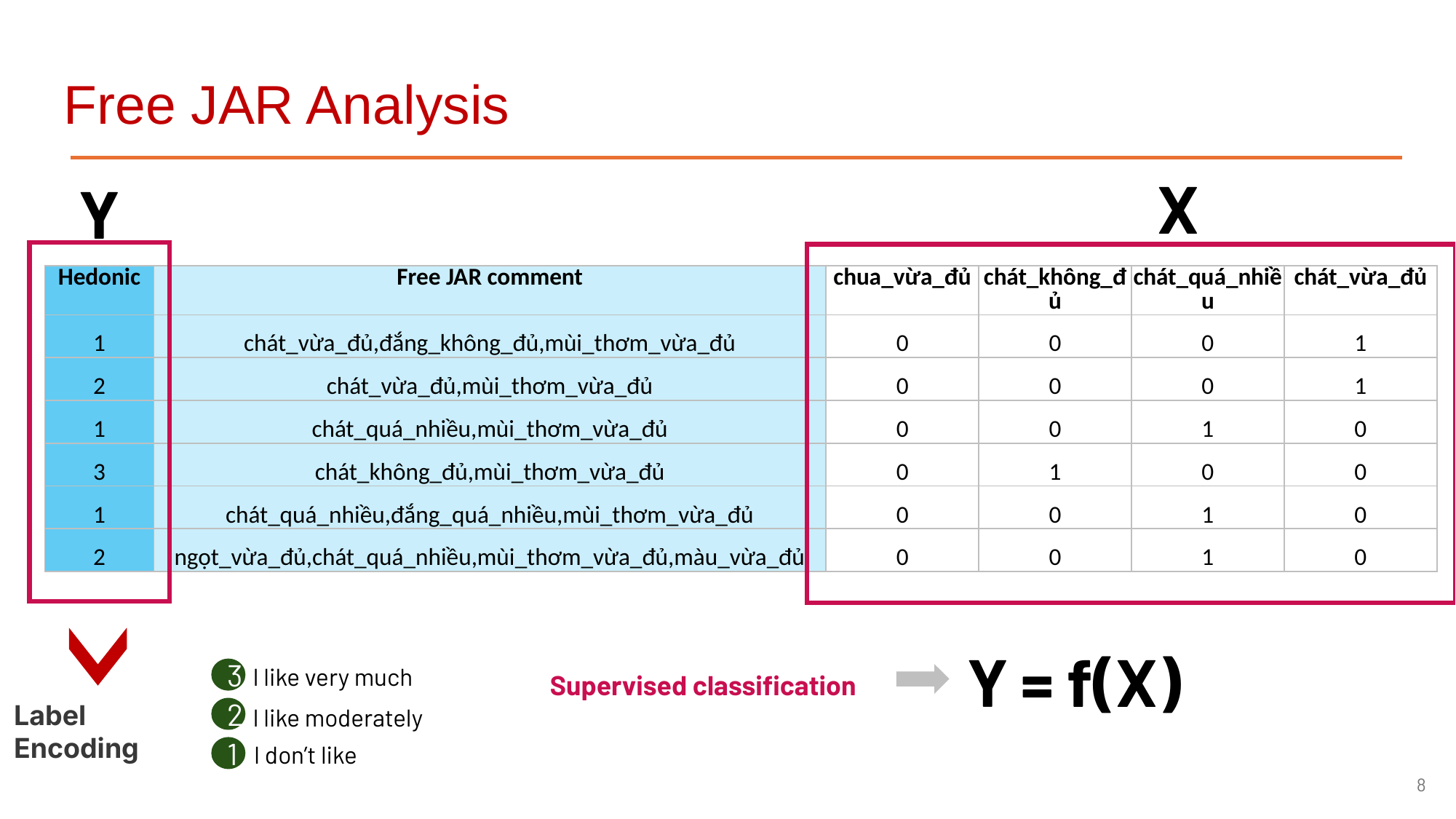

Free JAR Analysis
X
Y

| Hedonic | Free JAR comment | chua\_vừa\_đủ | chát\_không\_đủ | chát\_quá\_nhiều | chát\_vừa\_đủ |
| --- | --- | --- | --- | --- | --- |
| 1 | chát\_vừa\_đủ,đắng\_không\_đủ,mùi\_thơm\_vừa\_đủ | 0 | 0 | 0 | 1 |
| 2 | chát\_vừa\_đủ,mùi\_thơm\_vừa\_đủ | 0 | 0 | 0 | 1 |
| 1 | chát\_quá\_nhiều,mùi\_thơm\_vừa\_đủ | 0 | 0 | 1 | 0 |
| 3 | chát\_không\_đủ,mùi\_thơm\_vừa\_đủ | 0 | 1 | 0 | 0 |
| 1 | chát\_quá\_nhiều,đắng\_quá\_nhiều,mùi\_thơm\_vừa\_đủ | 0 | 0 | 1 | 0 |
| 2 | ngọt\_vừa\_đủ,chát\_quá\_nhiều,mùi\_thơm\_vừa\_đủ,màu\_vừa\_đủ | 0 | 0 | 1 | 0 |

Y = f(X)
Supervised classification
I like very much
3

Label Encoding
I like moderately
2
I don’t like
1
8